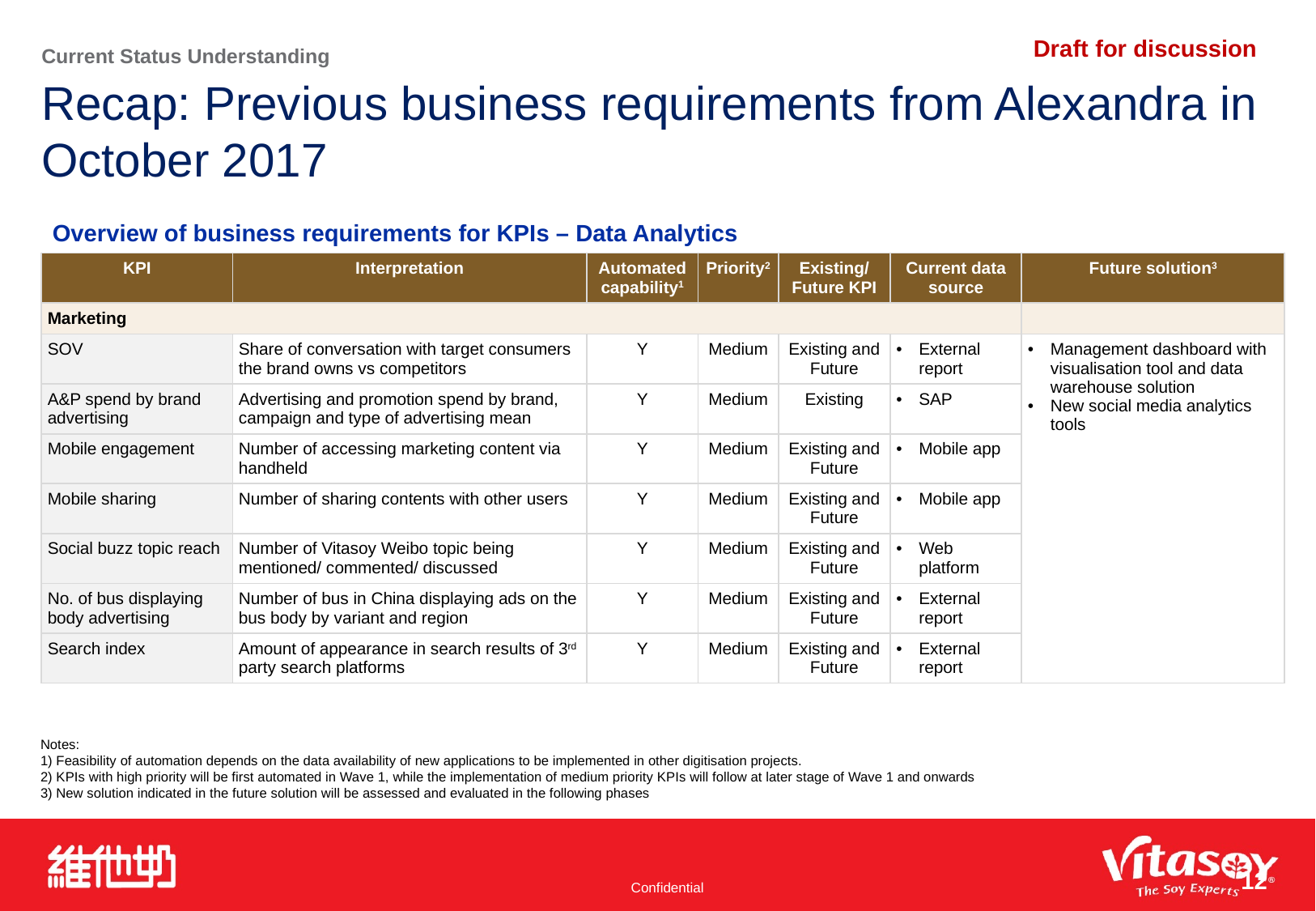

Current Status Understanding
# Recap: Previous business requirements from Alexandra in October 2017
Overview of business requirements for KPIs – Data Analytics
| KPI | Interpretation | Automated capability1 | Priority2 | Existing/ Future KPI | Current data source | Future solution3 |
| --- | --- | --- | --- | --- | --- | --- |
| Marketing |  |  |  |  |  |  |
| SOV | Share of conversation with target consumers the brand owns vs competitors | Y | Medium | Existing and Future | External report | Management dashboard with visualisation tool and data warehouse solution New social media analytics tools |
| A&P spend by brand advertising | Advertising and promotion spend by brand, campaign and type of advertising mean | Y | Medium | Existing | SAP |  |
| Mobile engagement | Number of accessing marketing content via handheld | Y | Medium | Existing and Future | Mobile app |  |
| Mobile sharing | Number of sharing contents with other users | Y | Medium | Existing and Future | Mobile app |  |
| Social buzz topic reach | Number of Vitasoy Weibo topic being mentioned/ commented/ discussed | Y | Medium | Existing and Future | Web platform |  |
| No. of bus displaying body advertising | Number of bus in China displaying ads on the bus body by variant and region | Y | Medium | Existing and Future | External report |  |
| Search index | Amount of appearance in search results of 3rd party search platforms | Y | Medium | Existing and Future | External report |  |
Notes:
1) Feasibility of automation depends on the data availability of new applications to be implemented in other digitisation projects.
2) KPIs with high priority will be first automated in Wave 1, while the implementation of medium priority KPIs will follow at later stage of Wave 1 and onwards
3) New solution indicated in the future solution will be assessed and evaluated in the following phases